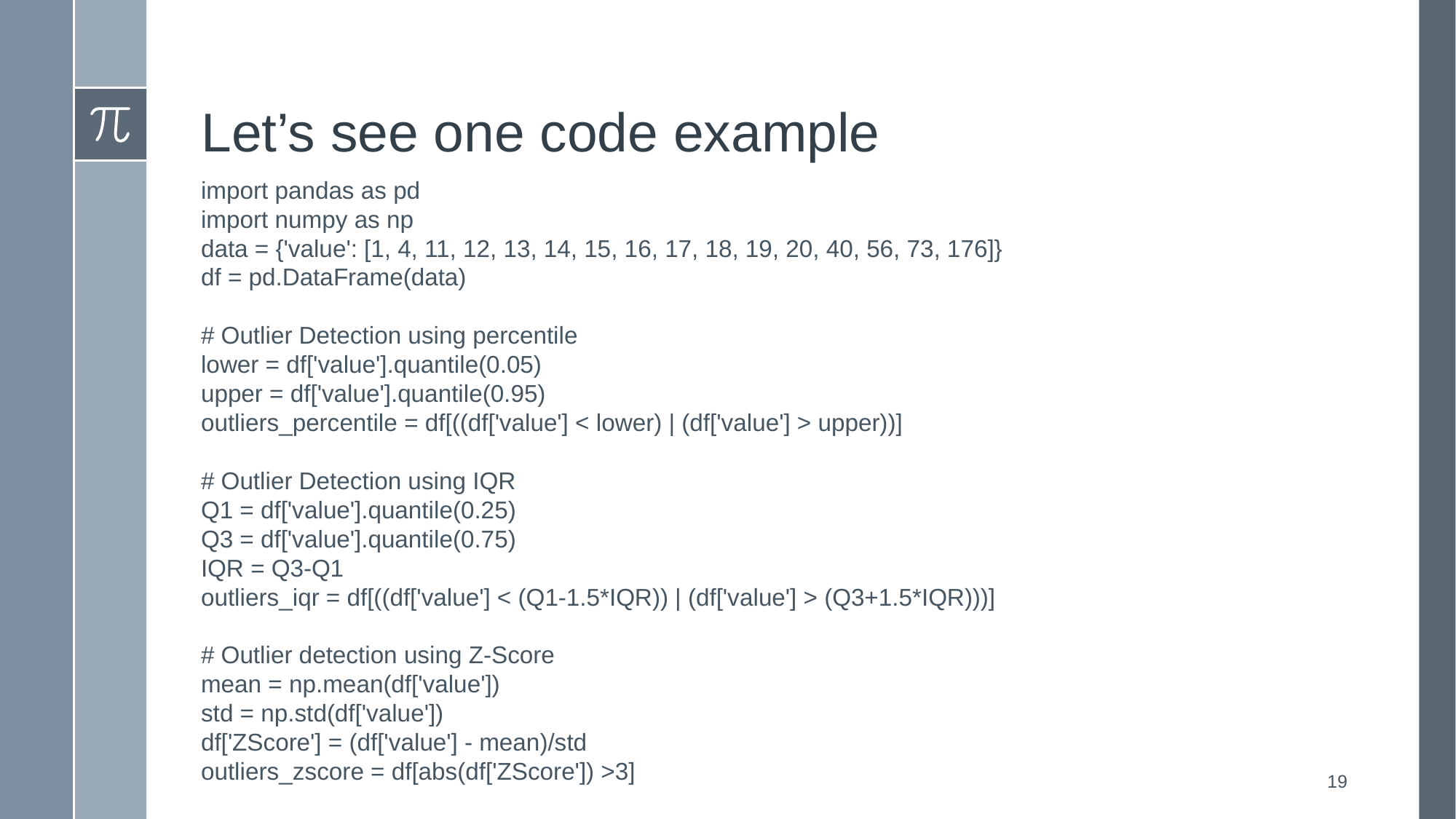

# Let’s see one code example
import pandas as pd
import numpy as np
data = {'value': [1, 4, 11, 12, 13, 14, 15, 16, 17, 18, 19, 20, 40, 56, 73, 176]}
df = pd.DataFrame(data)

# Outlier Detection using percentile
lower = df['value'].quantile(0.05)
upper = df['value'].quantile(0.95)
outliers_percentile = df[((df['value'] < lower) | (df['value'] > upper))]

# Outlier Detection using IQR
Q1 = df['value'].quantile(0.25)
Q3 = df['value'].quantile(0.75)
IQR = Q3-Q1
outliers_iqr = df[((df['value'] < (Q1-1.5*IQR)) | (df['value'] > (Q3+1.5*IQR)))]

# Outlier detection using Z-Score
mean = np.mean(df['value'])
std = np.std(df['value'])
df['ZScore'] = (df['value'] - mean)/std
outliers_zscore = df[abs(df['ZScore']) >3]

19